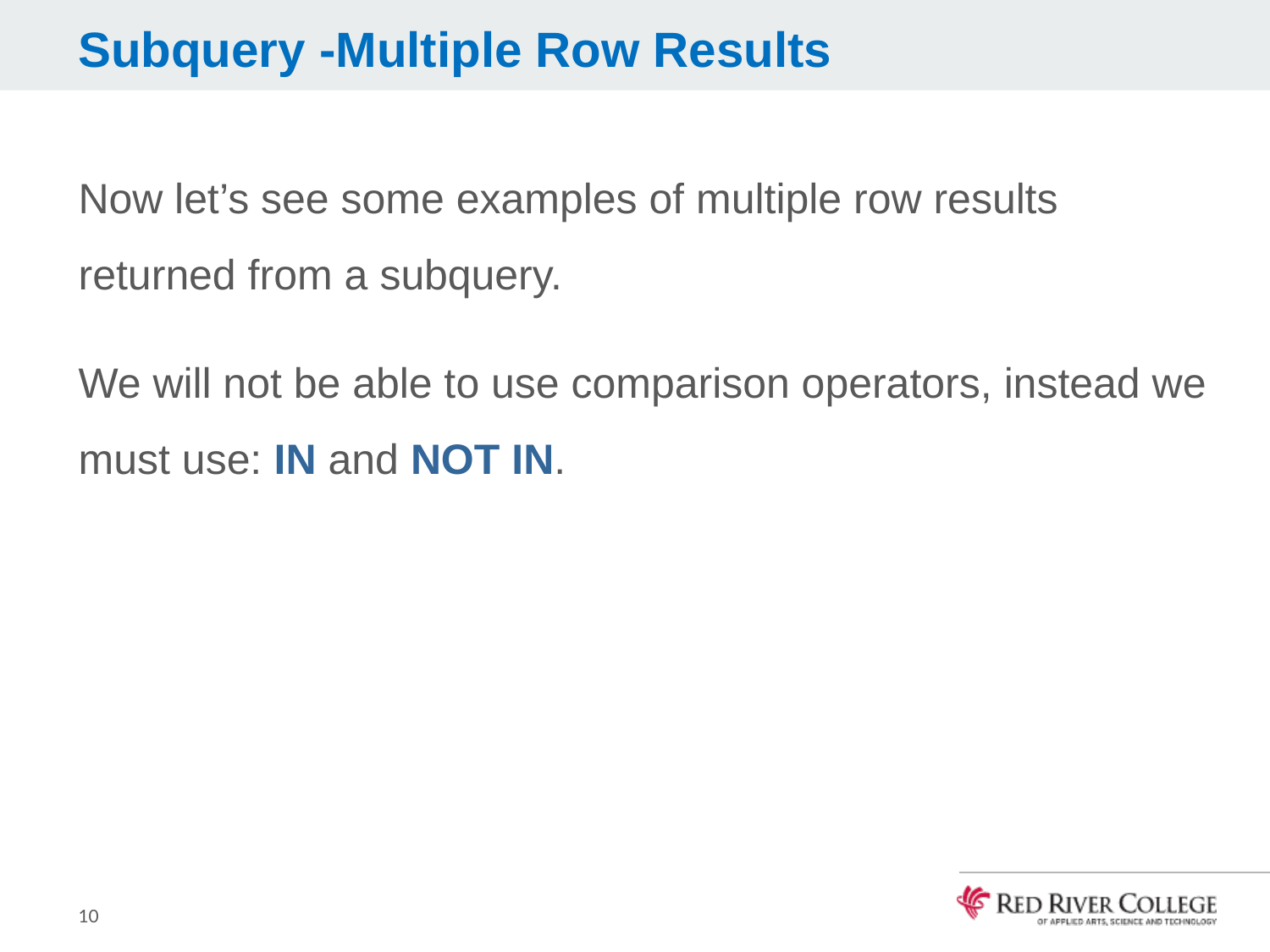

# Subquery -Multiple Row Results
Now let’s see some examples of multiple row results returned from a subquery.
We will not be able to use comparison operators, instead we must use: IN and NOT IN.
10